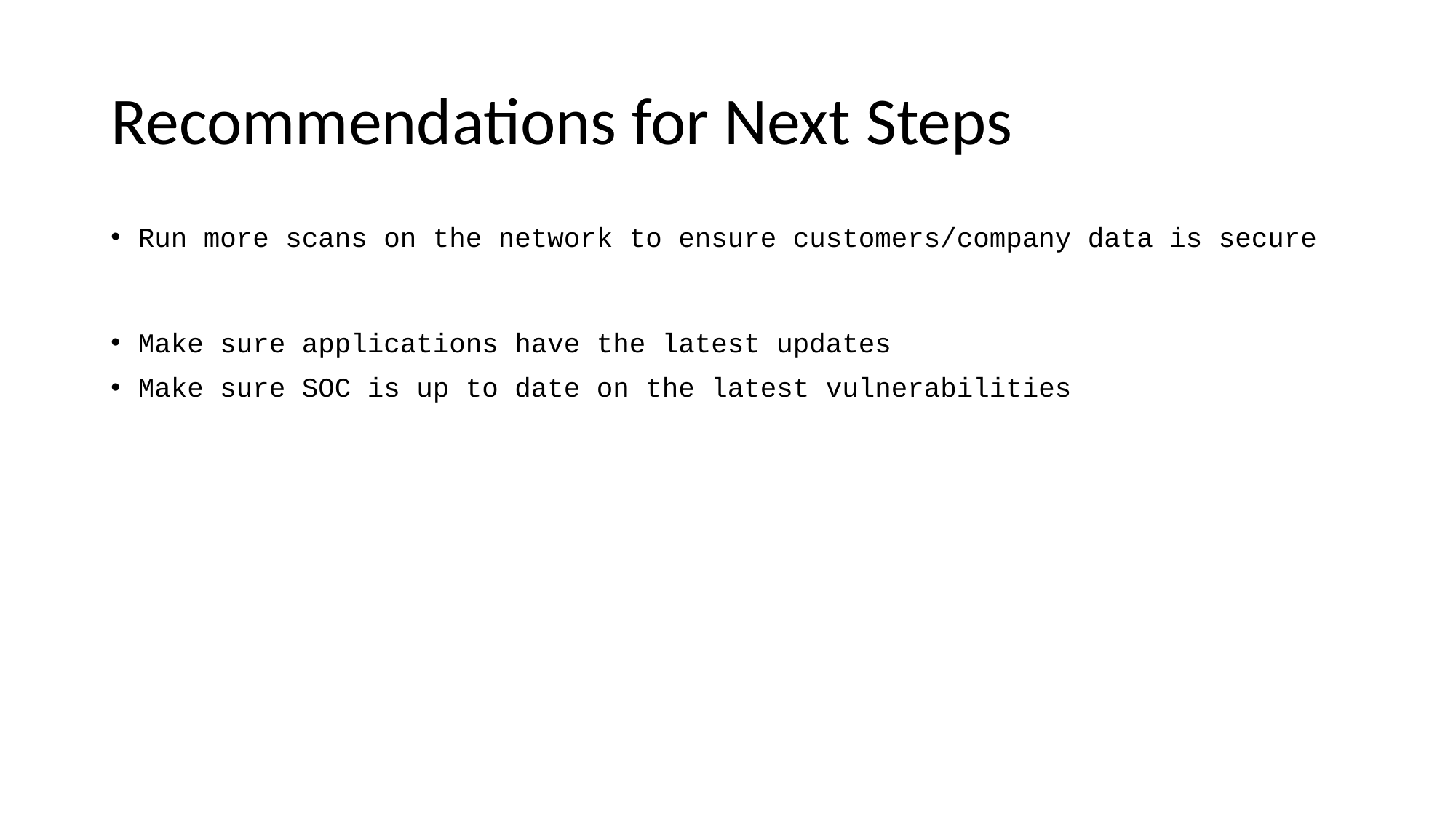

# Recommendations for Next Steps
Run more scans on the network to ensure customers/company data is secure

Make sure applications have the latest updates
Make sure SOC is up to date on the latest vulnerabilities